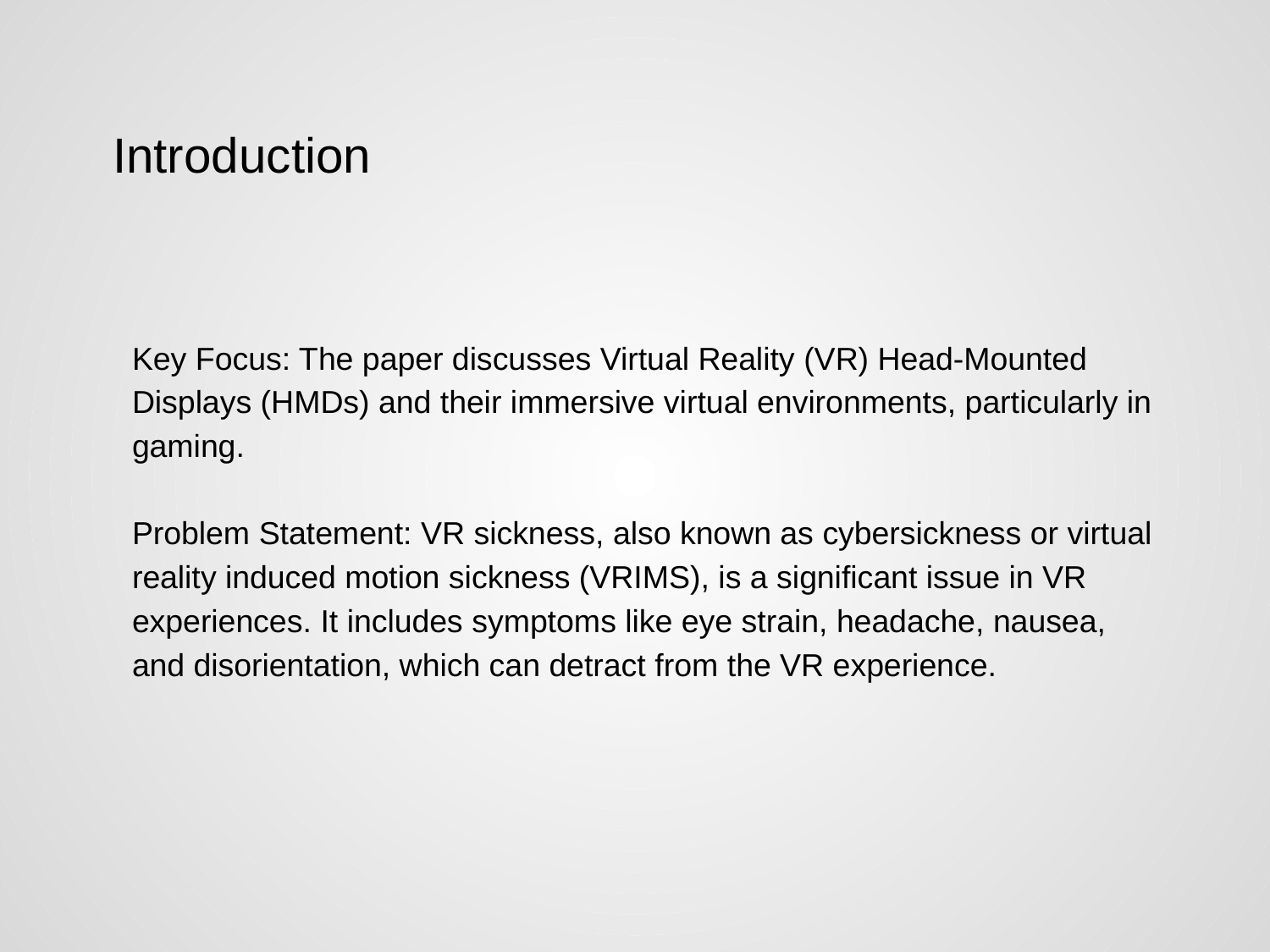

# Introduction
Key Focus: The paper discusses Virtual Reality (VR) Head-Mounted Displays (HMDs) and their immersive virtual environments, particularly in gaming.

Problem Statement: VR sickness, also known as cybersickness or virtual reality induced motion sickness (VRIMS), is a significant issue in VR experiences. It includes symptoms like eye strain, headache, nausea, and disorientation, which can detract from the VR experience.